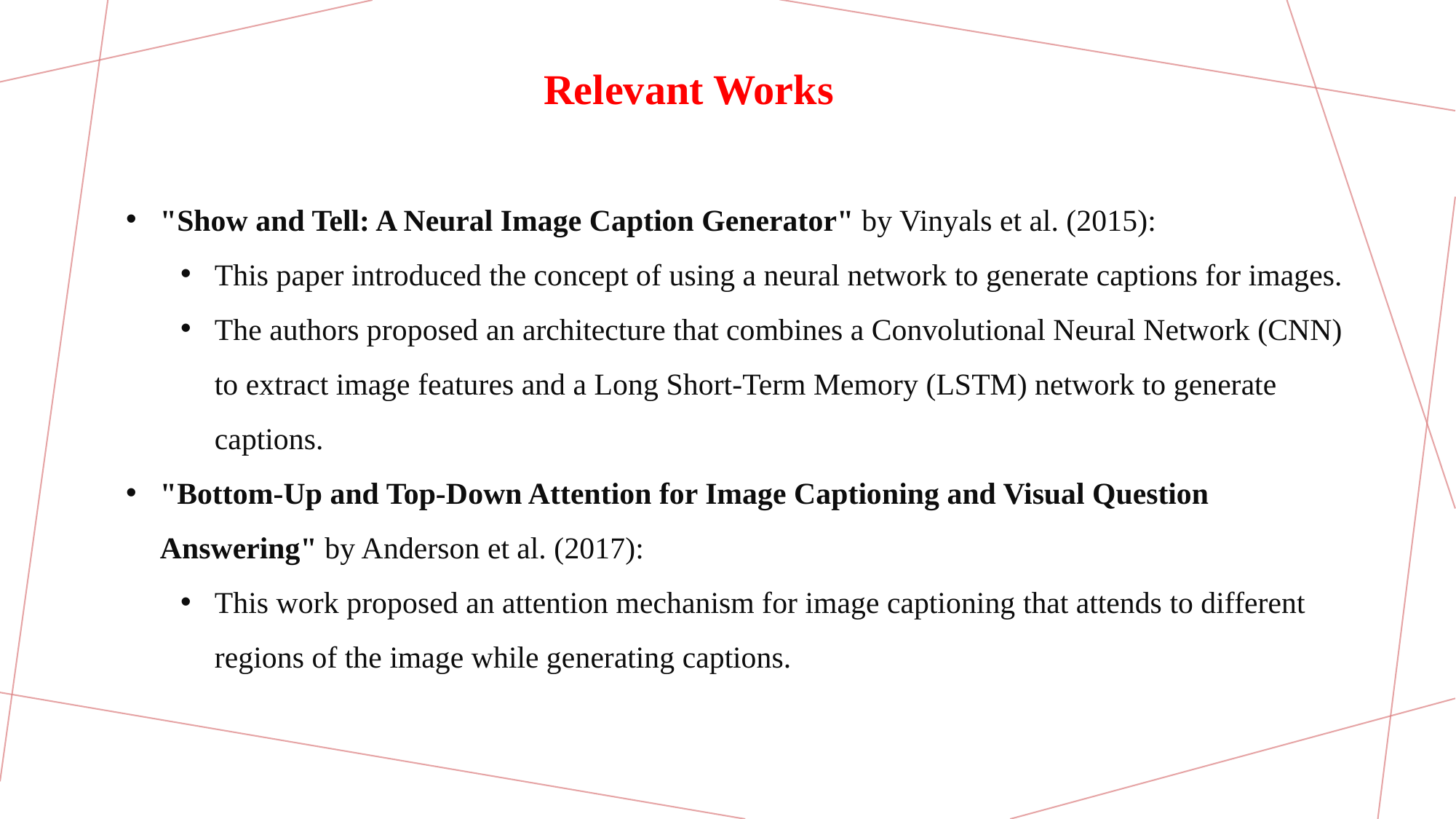

Relevant Works

"Show and Tell: A Neural Image Caption Generator" by Vinyals et al. (2015):
This paper introduced the concept of using a neural network to generate captions for images.
The authors proposed an architecture that combines a Convolutional Neural Network (CNN) to extract image features and a Long Short-Term Memory (LSTM) network to generate captions.
"Bottom-Up and Top-Down Attention for Image Captioning and Visual Question Answering" by Anderson et al. (2017):
This work proposed an attention mechanism for image captioning that attends to different regions of the image while generating captions.